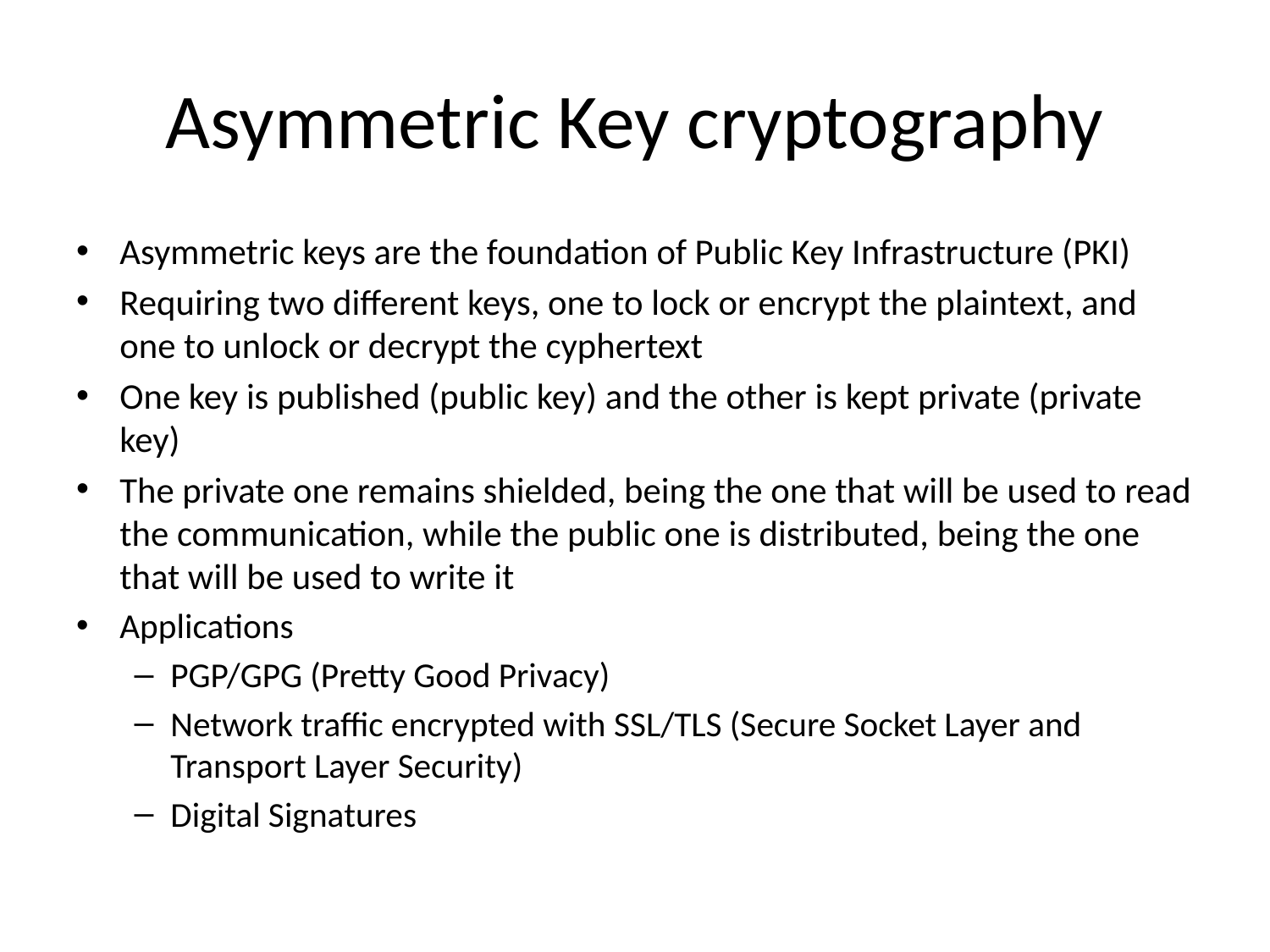

# Asymmetric Key cryptography
Asymmetric keys are the foundation of Public Key Infrastructure (PKI)
Requiring two different keys, one to lock or encrypt the plaintext, and one to unlock or decrypt the cyphertext
One key is published (public key) and the other is kept private (private key)
The private one remains shielded, being the one that will be used to read the communication, while the public one is distributed, being the one that will be used to write it
Applications
PGP/GPG (Pretty Good Privacy)
Network traffic encrypted with SSL/TLS (Secure Socket Layer and Transport Layer Security)
Digital Signatures